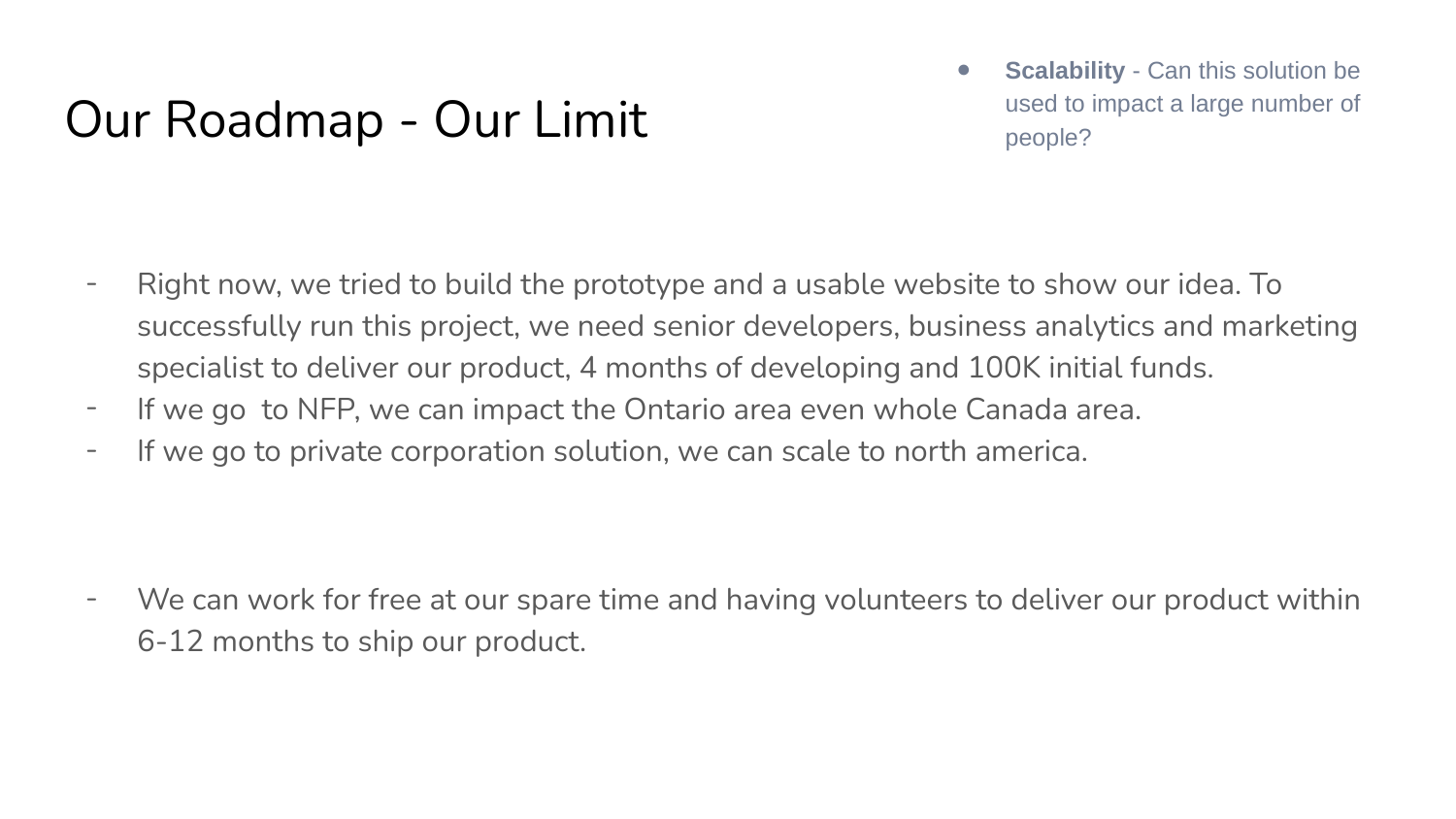

Scalability - Can this solution be used to impact a large number of people?
# Our Roadmap - Our Limit

Right now, we tried to build the prototype and a usable website to show our idea. To successfully run this project, we need senior developers, business analytics and marketing specialist to deliver our product, 4 months of developing and 100K initial funds.
If we go  to NFP, we can impact the Ontario area even whole Canada area.
If we go to private corporation solution, we can scale to north america.

We can work for free at our spare time and having volunteers to deliver our product within 6-12 months to ship our product.